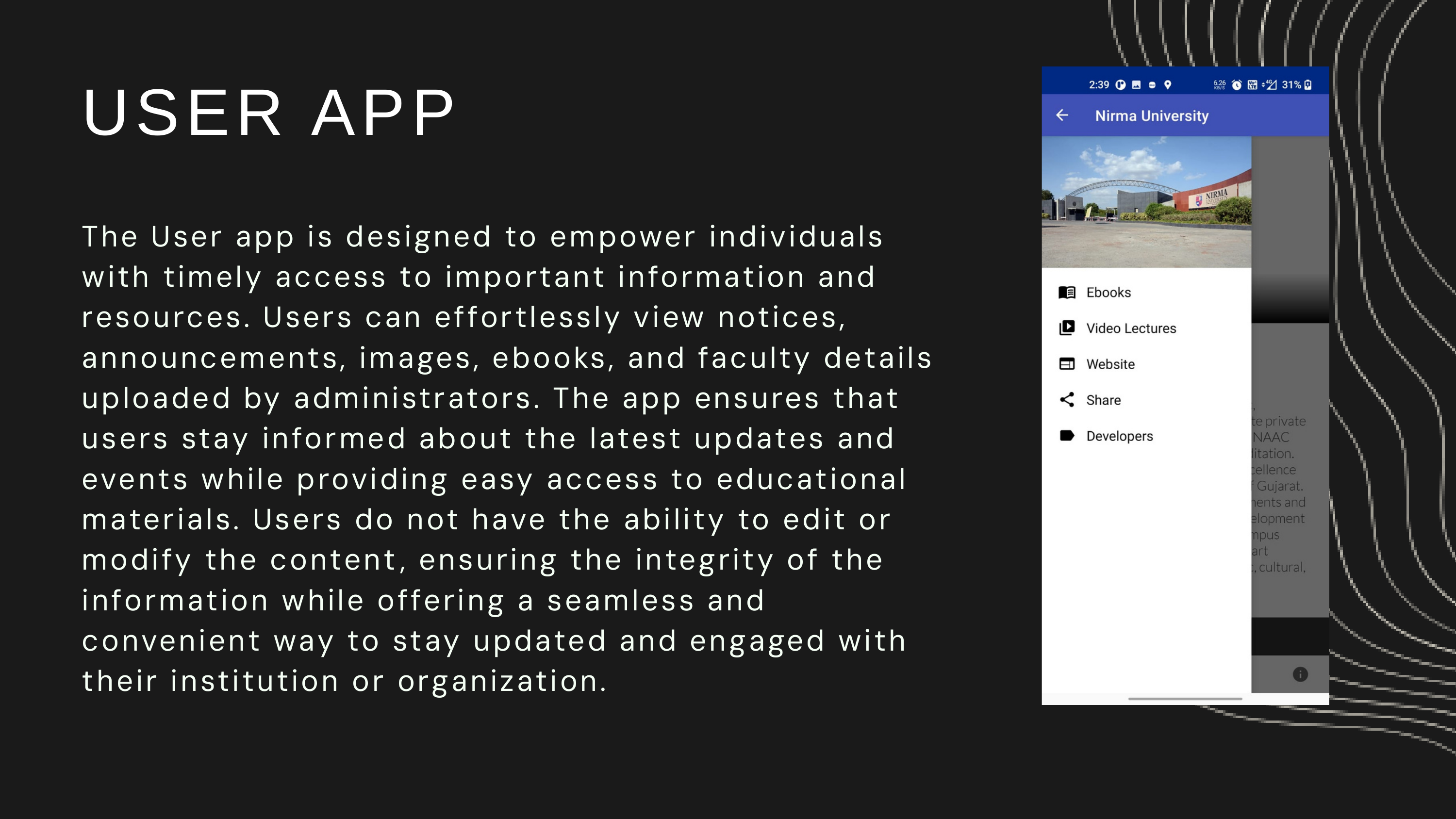

USER APP

The User app is designed to empower individuals with timely access to important information and resources. Users can effortlessly view notices, announcements, images, ebooks, and faculty details uploaded by administrators. The app ensures that users stay informed about the latest updates and events while providing easy access to educational materials. Users do not have the ability to edit or modify the content, ensuring the integrity of the information while offering a seamless and convenient way to stay updated and engaged with their institution or organization.